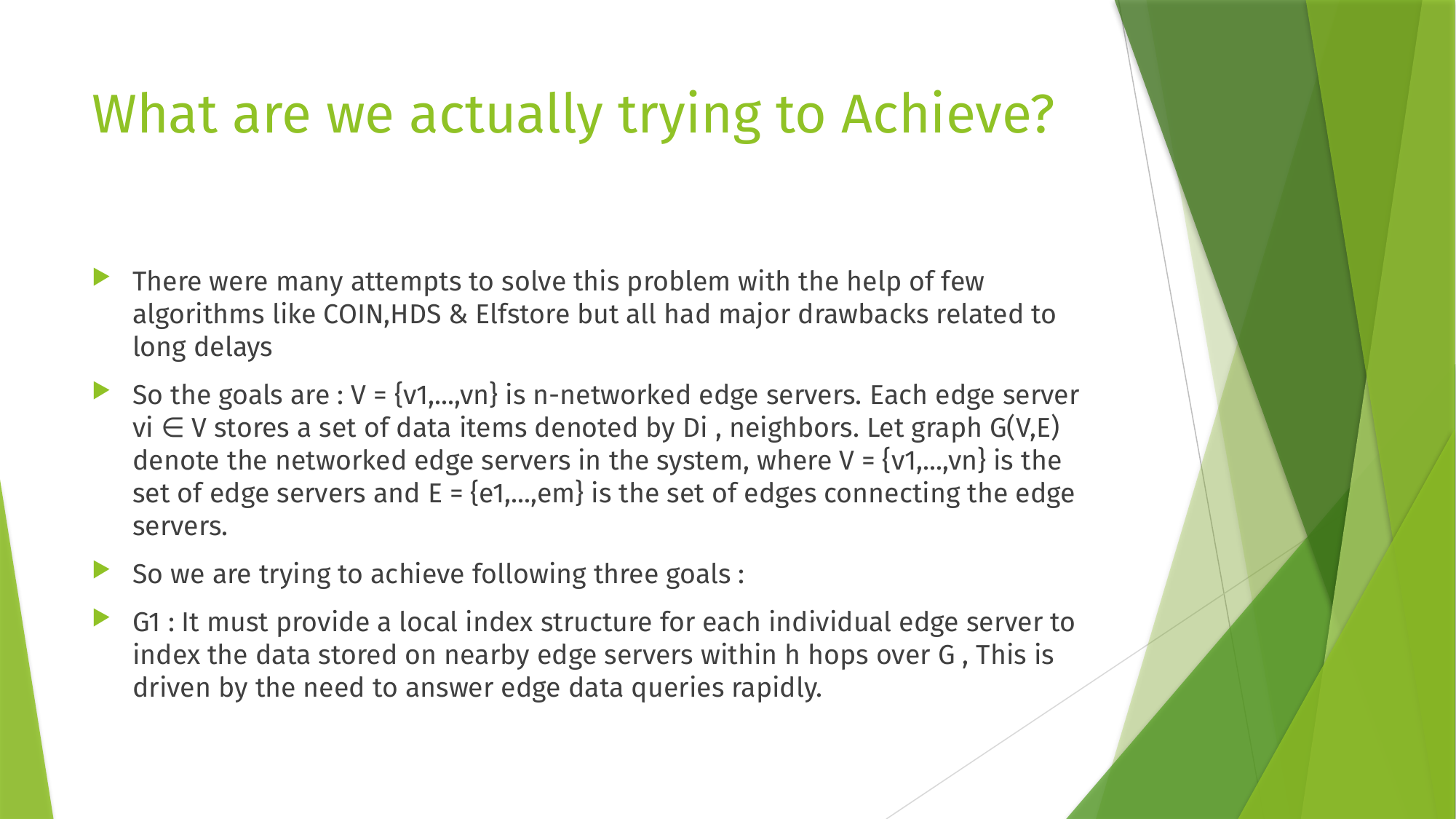

# What are we actually trying to Achieve?
There were many attempts to solve this problem with the help of few algorithms like COIN,HDS & Elfstore but all had major drawbacks related to long delays
So the goals are : V = {v1,...,vn} is n-networked edge servers. Each edge server vi ∈ V stores a set of data items denoted by Di , neighbors. Let graph G(V,E) denote the networked edge servers in the system, where V = {v1,...,vn} is the set of edge servers and E = {e1,...,em} is the set of edges connecting the edge servers.
So we are trying to achieve following three goals :
G1 : It must provide a local index structure for each individual edge server to index the data stored on nearby edge servers within h hops over G , This is driven by the need to answer edge data queries rapidly.